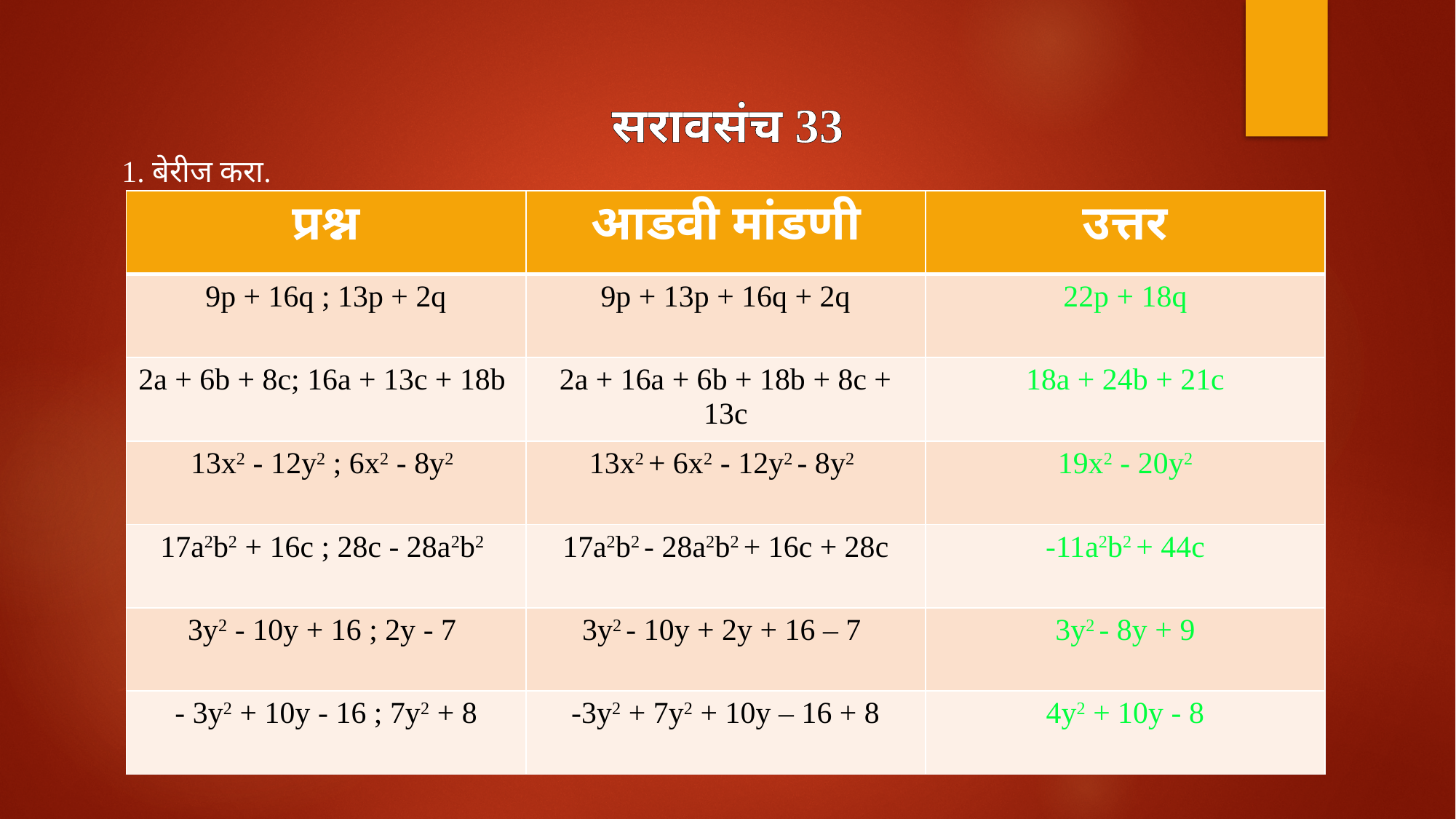

सरावसंच 33
1. बेरीज करा.

| प्रश्न | आडवी मांडणी | उत्तर |
| --- | --- | --- |
| 9p + 16q ; 13p + 2q | 9p + 13p + 16q + 2q | 22p + 18q |
| 2a + 6b + 8c; 16a + 13c + 18b | 2a + 16a + 6b + 18b + 8c + 13c | 18a + 24b + 21c |
| 13x2 - 12y2 ; 6x2 - 8y2 | 13x2 + 6x2 - 12y2 - 8y2 | 19x2 - 20y2 |
| 17a2b2 + 16c ; 28c - 28a2b2 | 17a2b2 - 28a2b2 + 16c + 28c | -11a2b2 + 44c |
| 3y2 - 10y + 16 ; 2y - 7 | 3y2 - 10y + 2y + 16 – 7 | 3y2 - 8y + 9 |
| - 3y2 + 10y - 16 ; 7y2 + 8 | -3y2 + 7y2 + 10y – 16 + 8 | 4y2 + 10y - 8 |